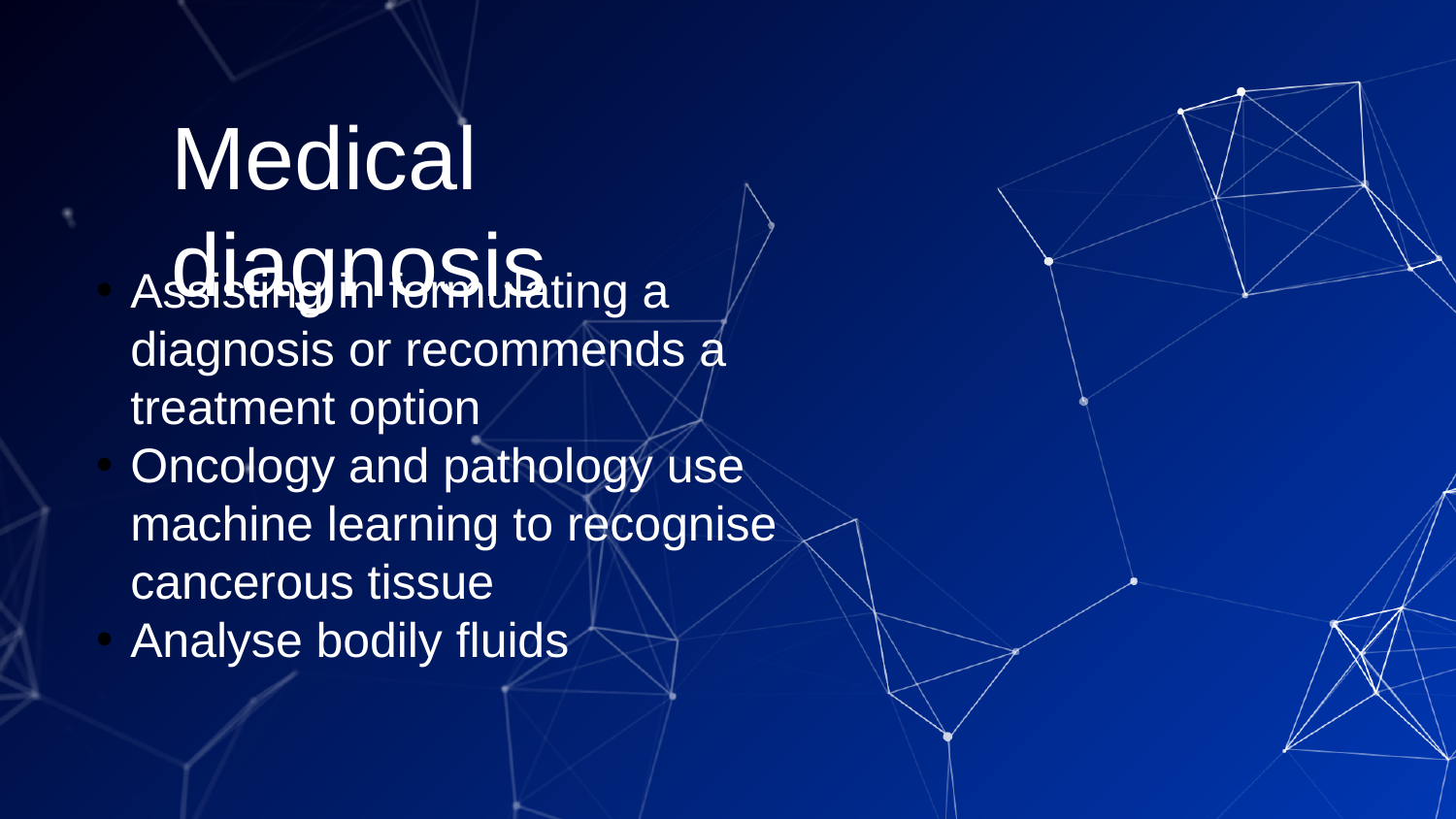

#
Medical diagnosis
Assisting in formulating a diagnosis or recommends a treatment option
Oncology and pathology use machine learning to recognise cancerous tissue
Analyse bodily fluids